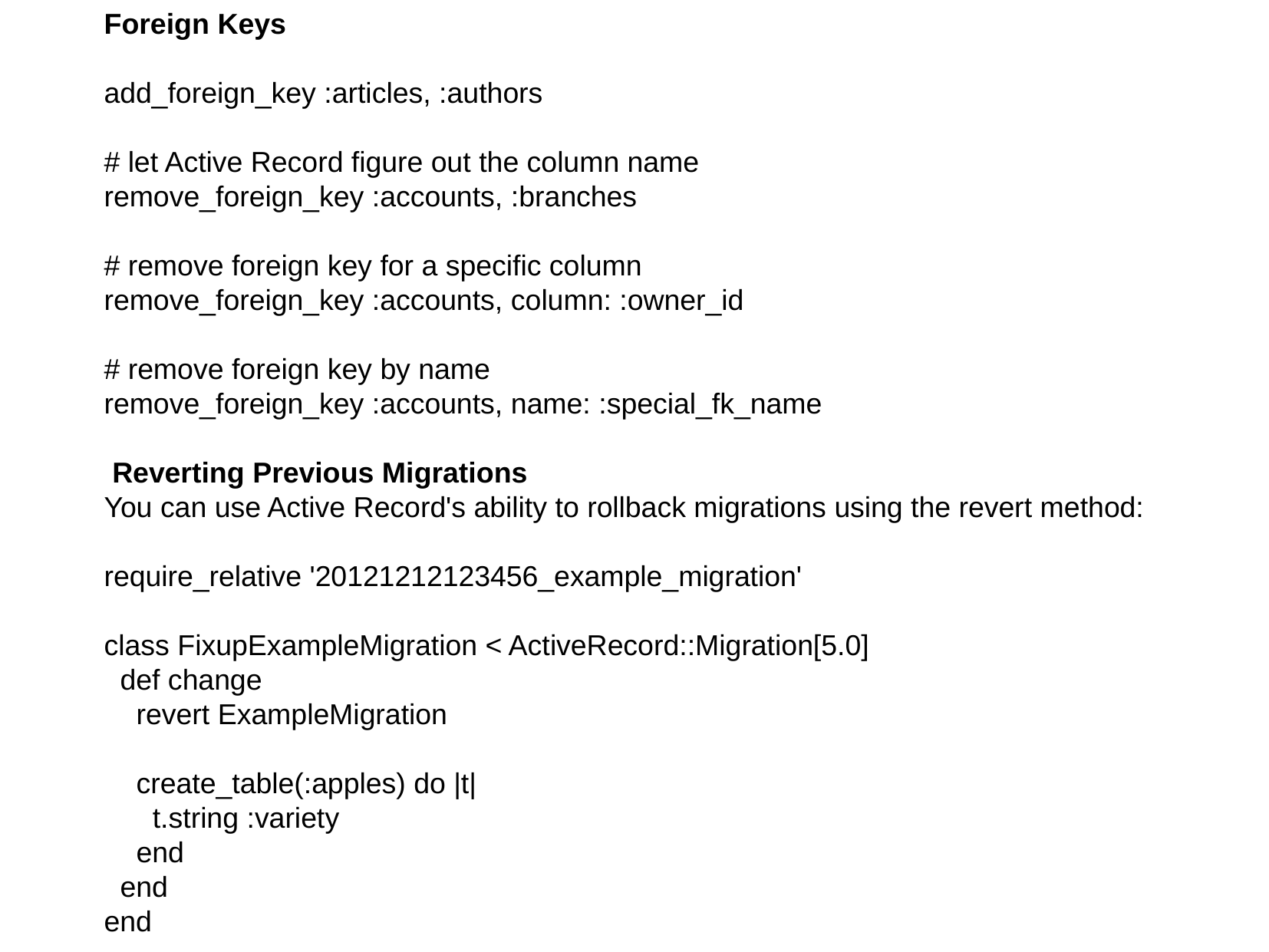

Foreign Keys

add_foreign_key :articles, :authors

# let Active Record figure out the column name
remove_foreign_key :accounts, :branches

# remove foreign key for a specific column
remove_foreign_key :accounts, column: :owner_id

# remove foreign key by name
remove_foreign_key :accounts, name: :special_fk_name

 Reverting Previous Migrations
You can use Active Record's ability to rollback migrations using the revert method:

require_relative '20121212123456_example_migration'

class FixupExampleMigration < ActiveRecord::Migration[5.0]
  def change
    revert ExampleMigration

    create_table(:apples) do |t|
      t.string :variety
    end
  end
end